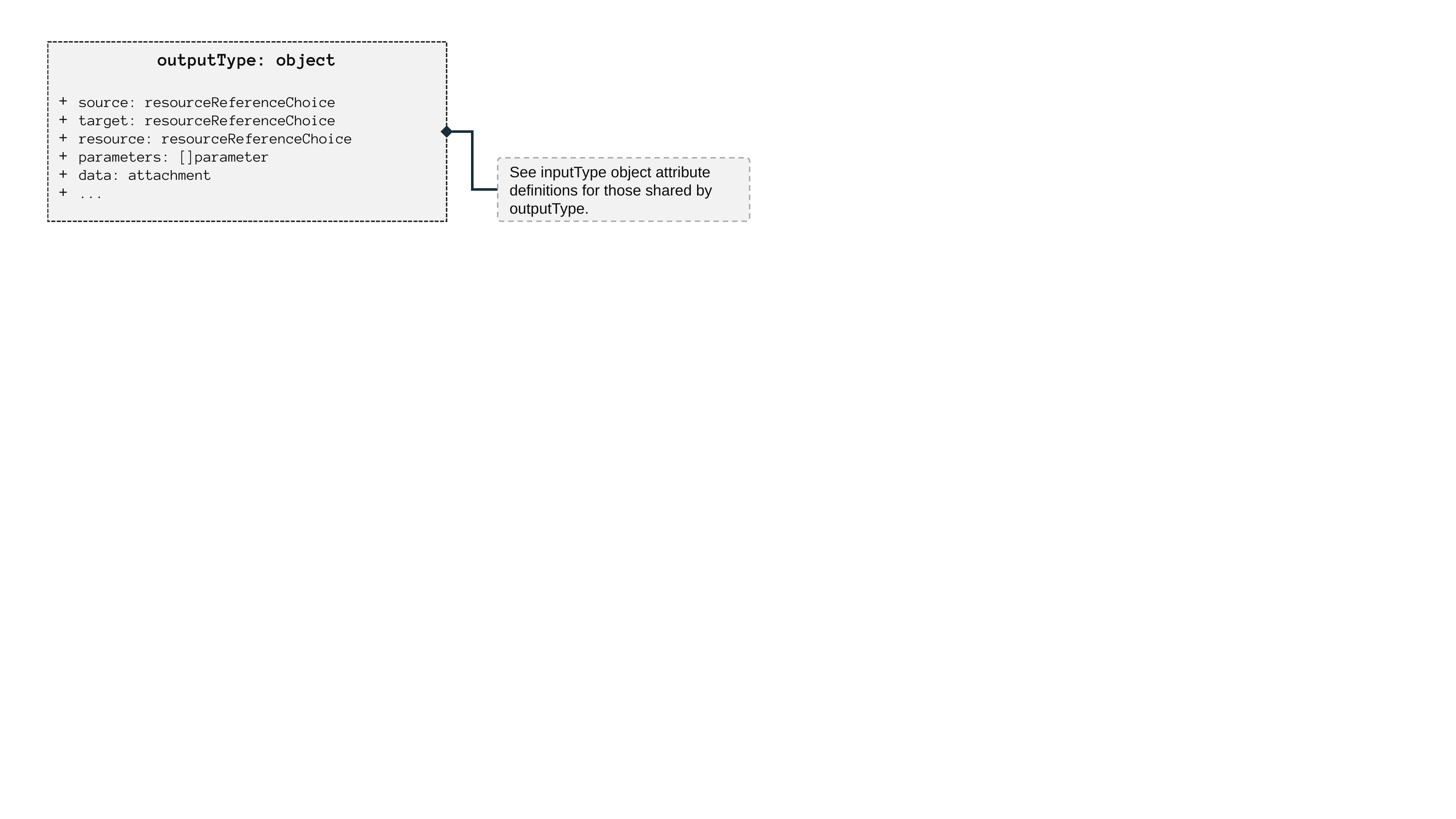

outputType: object

source: resourceReferenceChoice
target: resourceReferenceChoice
resource: resourceReferenceChoice
parameters: []parameter
data: attachment
...
See inputType object attribute definitions for those shared by outputType.